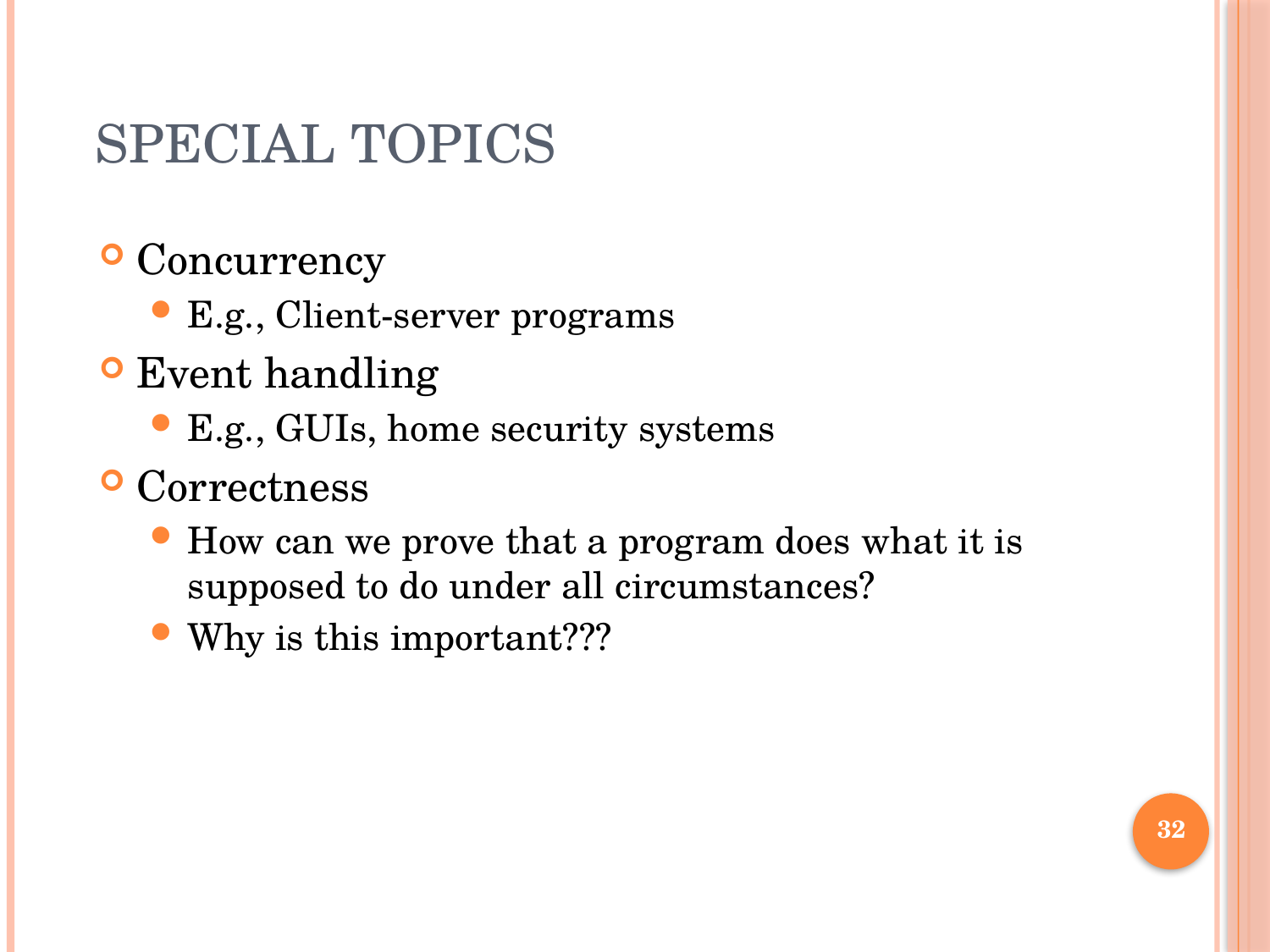

# Special Topics
Concurrency
E.g., Client-server programs
Event handling
E.g., GUIs, home security systems
Correctness
How can we prove that a program does what it is supposed to do under all circumstances?
Why is this important???
32